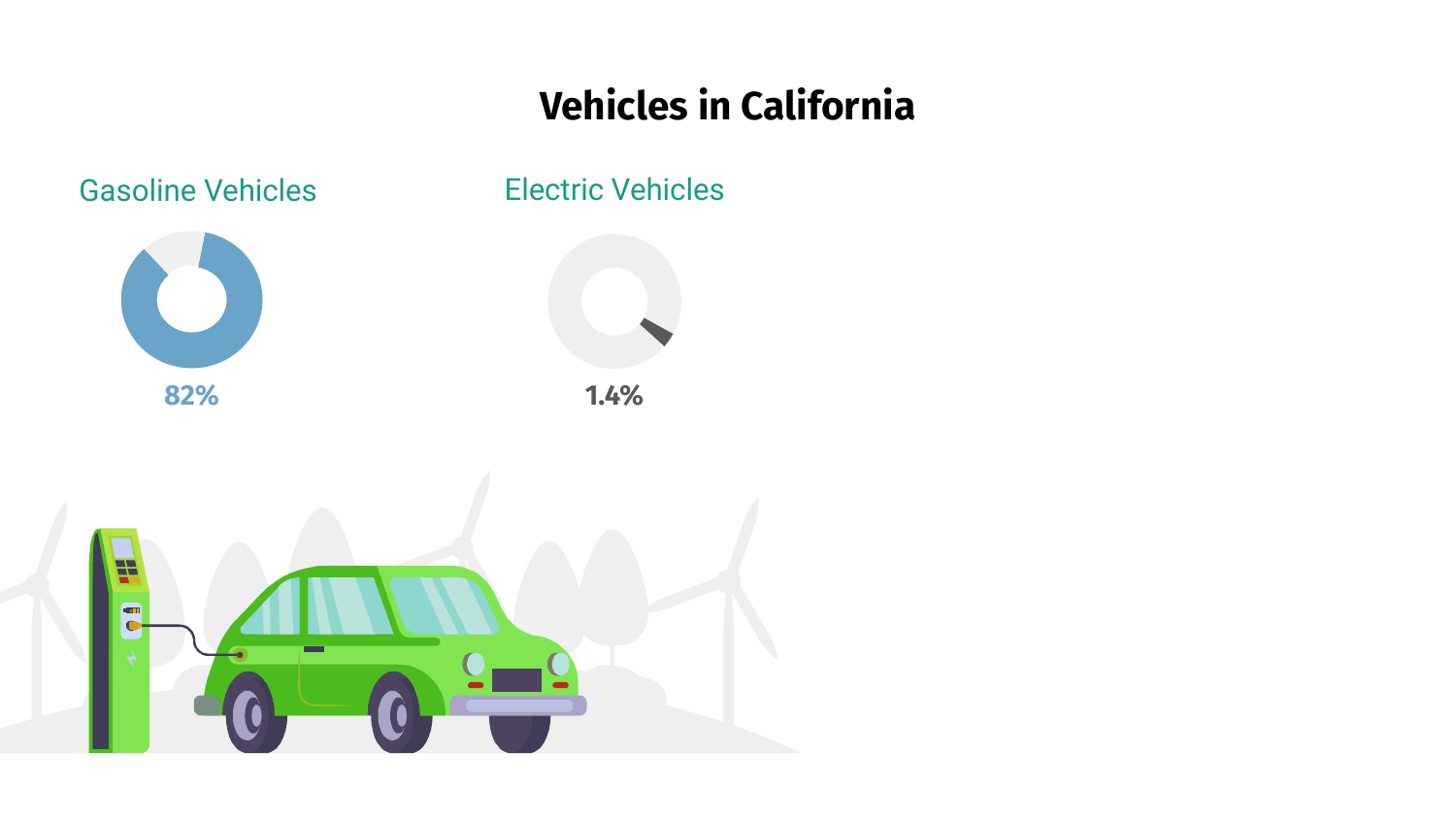

# Vehicles in California
Gasoline Vehicles
Electric Vehicles

82%
1.4%